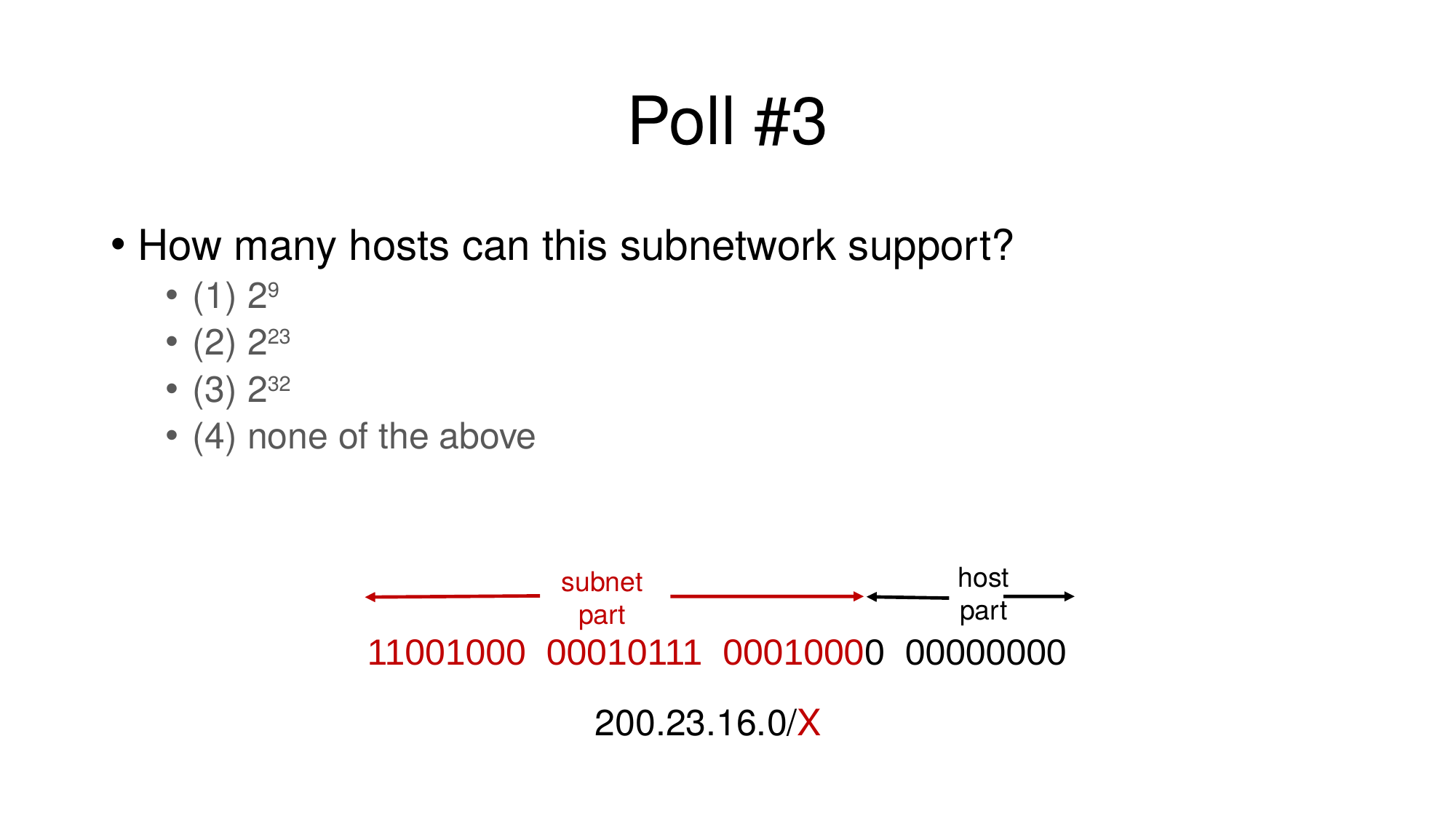

# Poll #3
How many hosts can this subnetwork support?
(1) 29
(2) 223
(3) 232
(4) none of the above
host
part
subnet
part

11001000  00010111  00010000  00000000
200.23.16.0/X